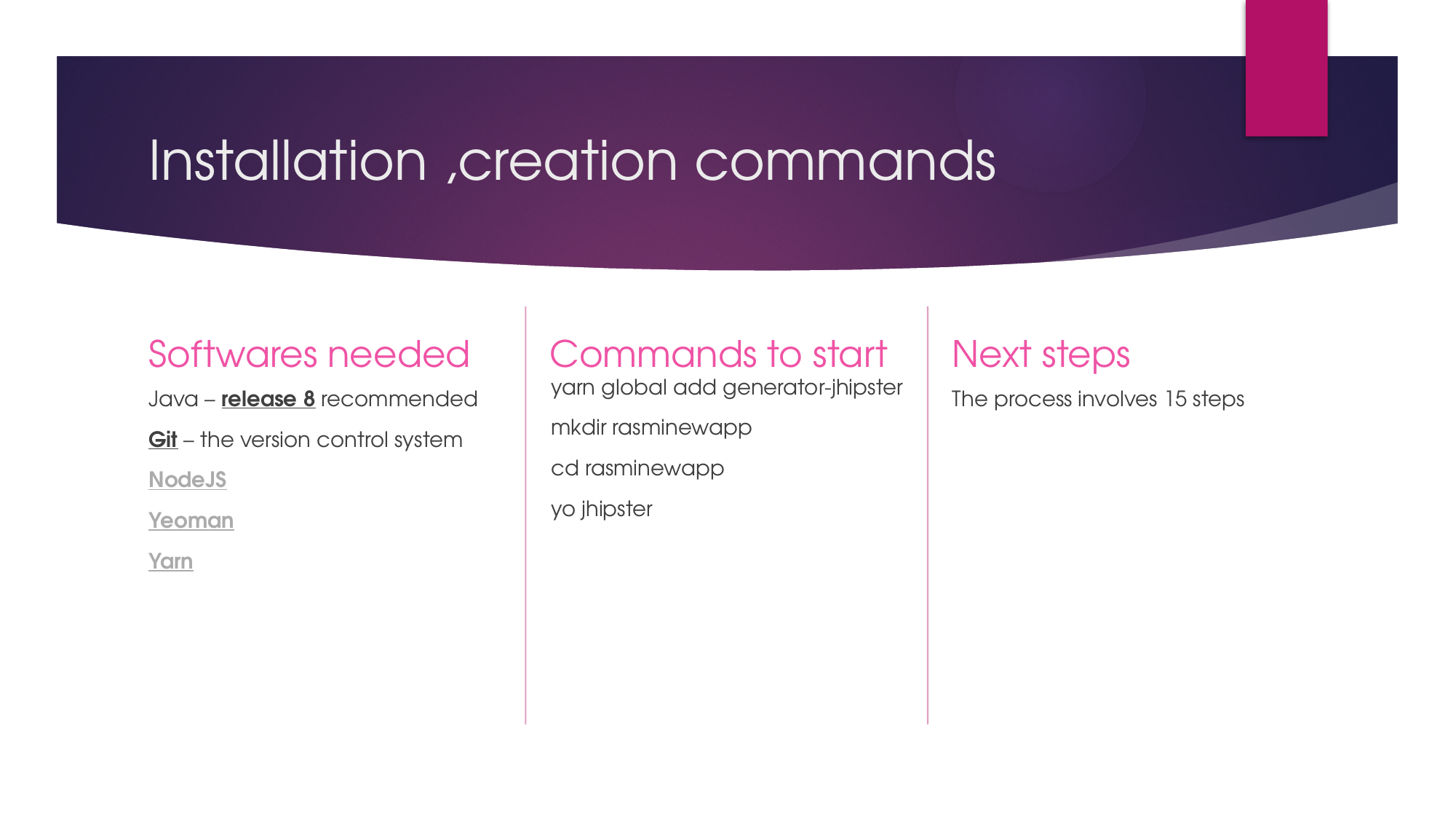

# Installation ,creation commands
Commands to start
Next steps
Softwares needed
yarn global add generator-jhipster
mkdir rasminewapp
cd rasminewapp
yo jhipster
The process involves 15 steps
Java – release 8 recommended
Git – the version control system
NodeJS
Yeoman
Yarn